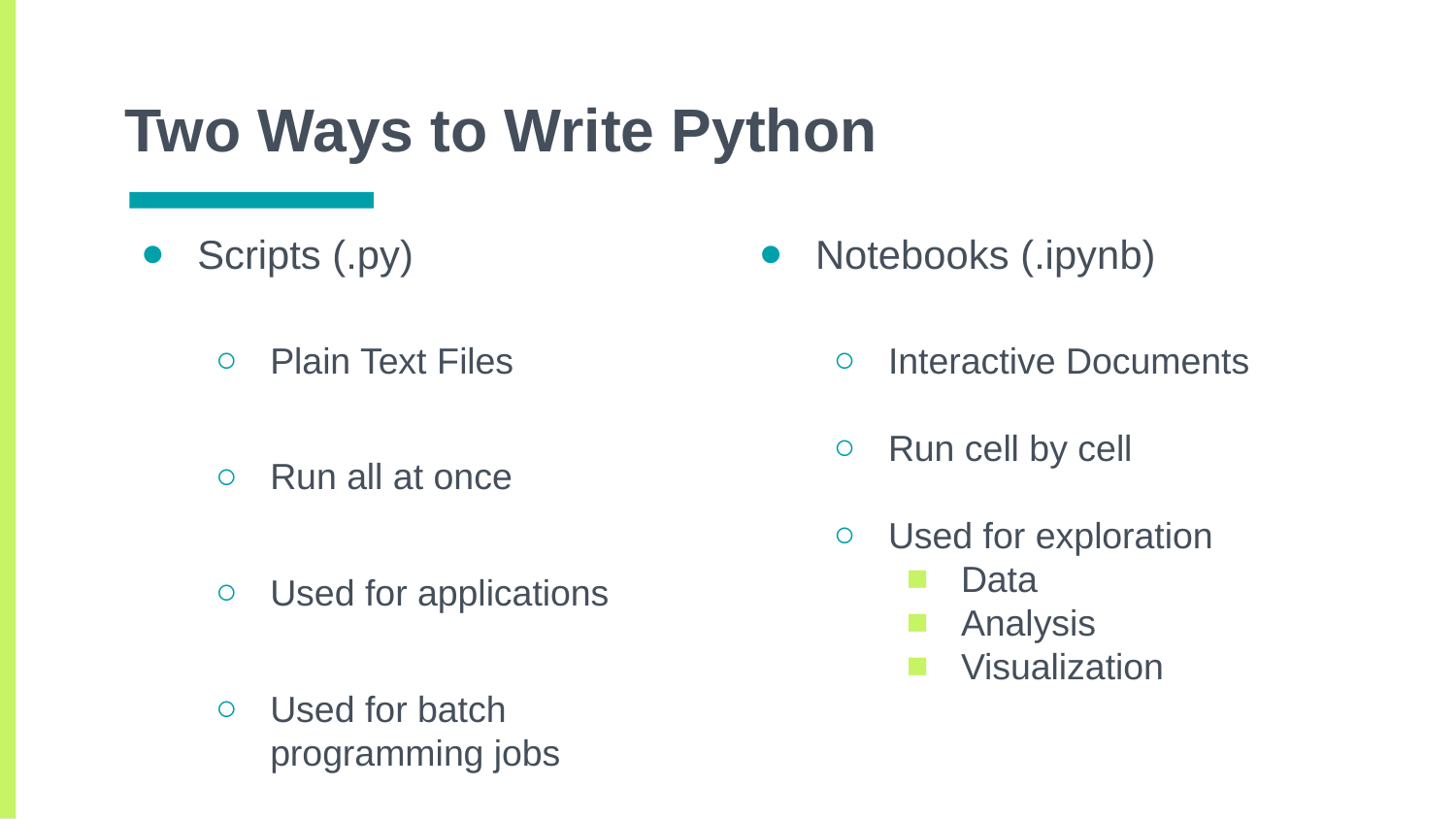

# Two Ways to Write Python
Scripts (.py)

Plain Text Files

Run all at once

Used for applications

Used for batch programming jobs

Notebooks (.ipynb)

Interactive Documents

Run cell by cell

Used for exploration
Data
Analysis
Visualization